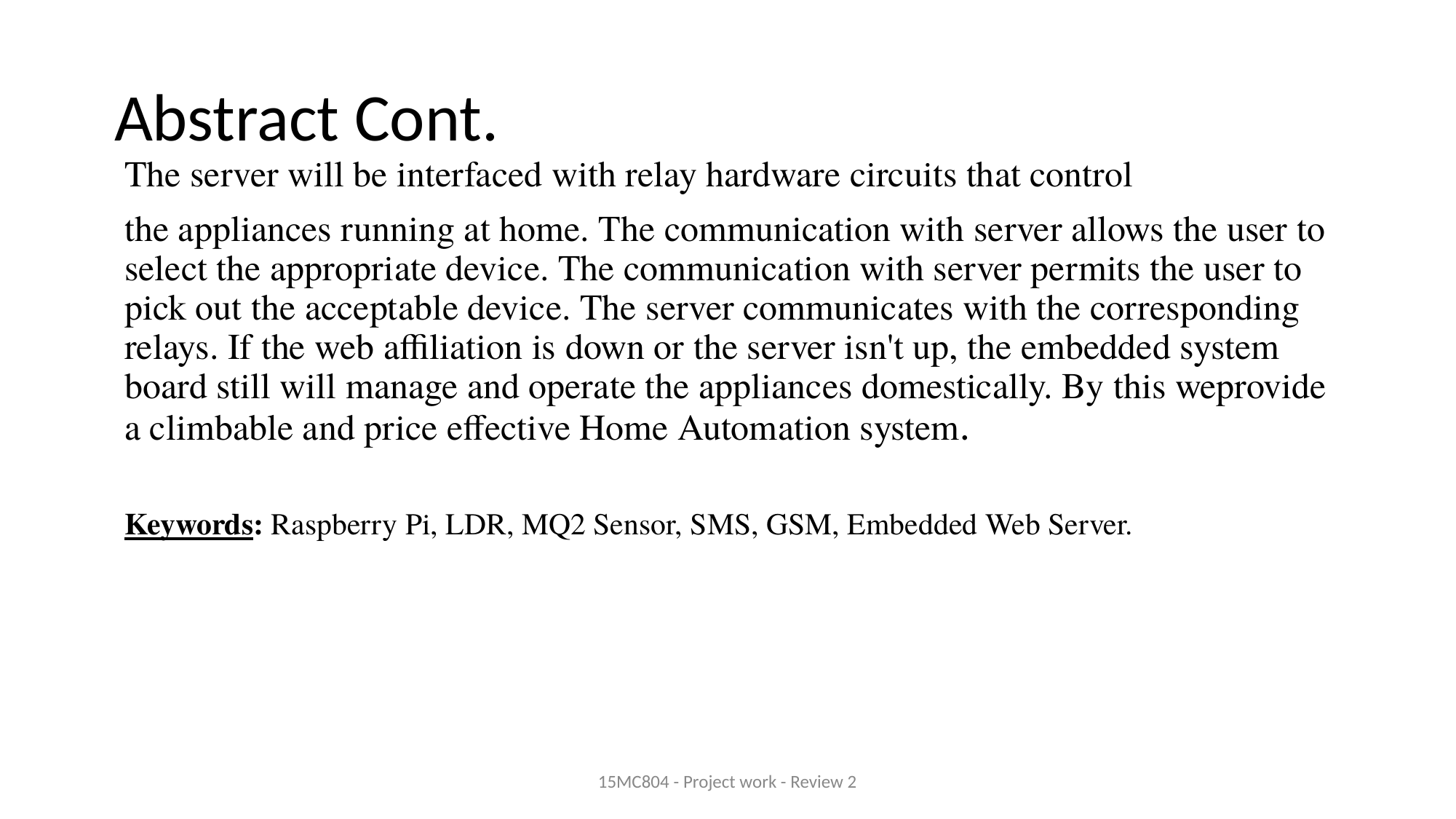

# Abstract Cont.
The server will be interfaced with relay hardware circuits that control
the appliances running at home. The communication with server allows the user to select the appropriate device. The communication with server permits the user to pick out the acceptable device. The server communicates with the corresponding relays. If the web affiliation is down or the server isn't up, the embedded system board still will manage and operate the appliances domestically. By this weprovide a climbable and price effective Home Automation system.

Keywords: Raspberry Pi, LDR, MQ2 Sensor, SMS, GSM, Embedded Web Server.
15MC804 - Project work - Review 2